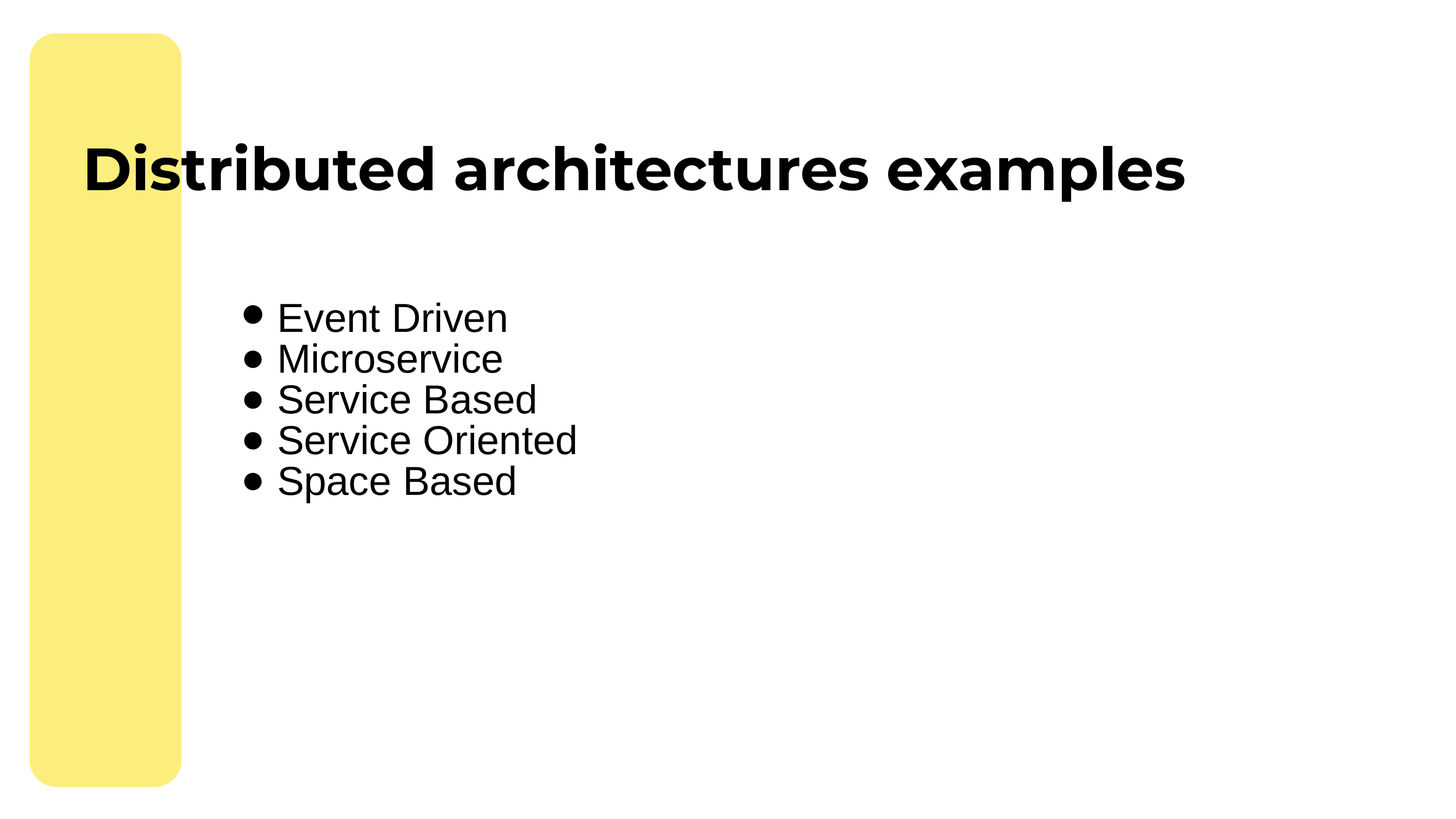

Distributed architectures examples
Event Driven
Microservice
Service Based
Service Oriented
Space Based